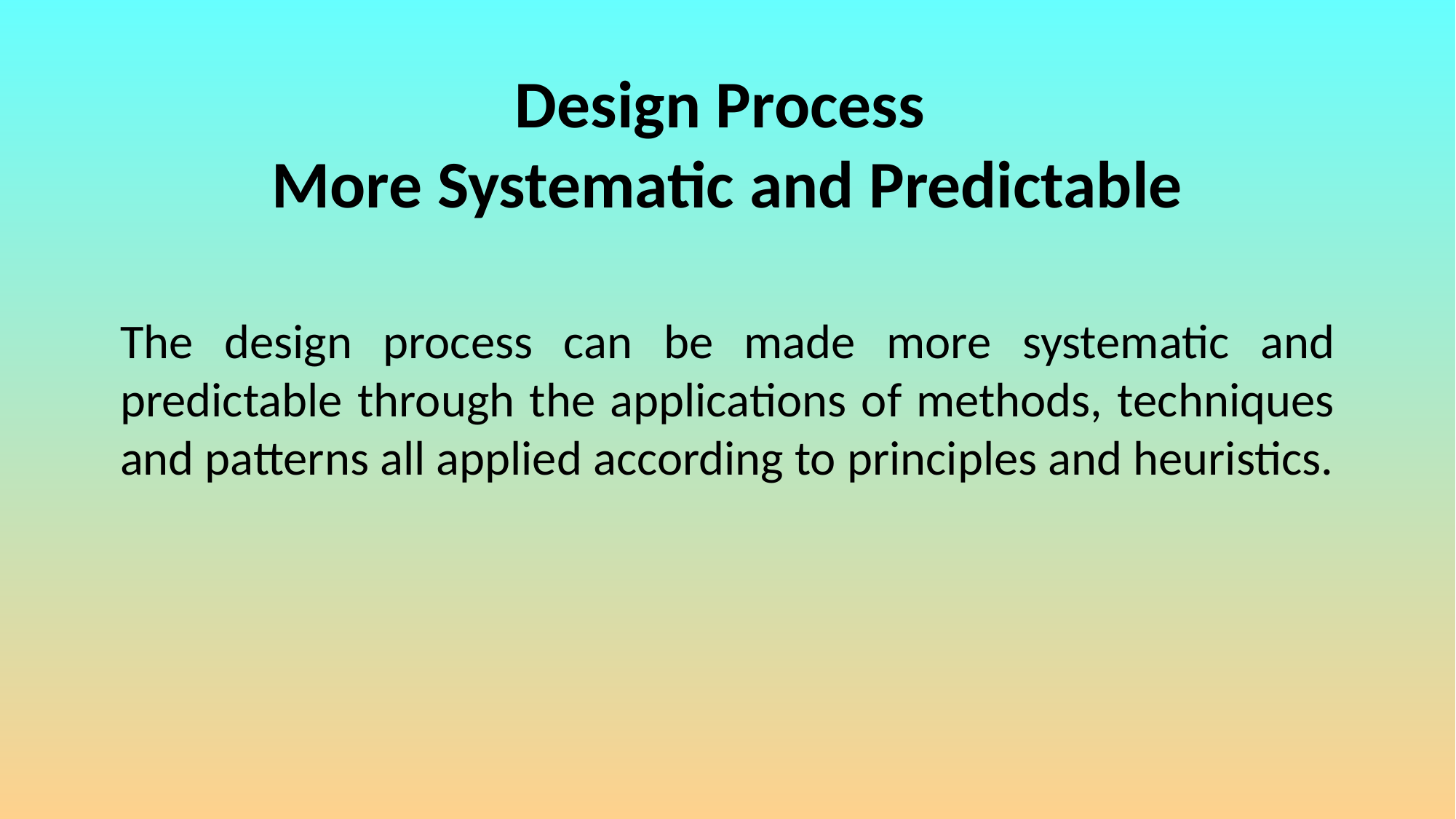

# Design Process More Systematic and Predictable

The design process can be made more systematic and predictable through the applications of methods, techniques and patterns all applied according to principles and heuristics.